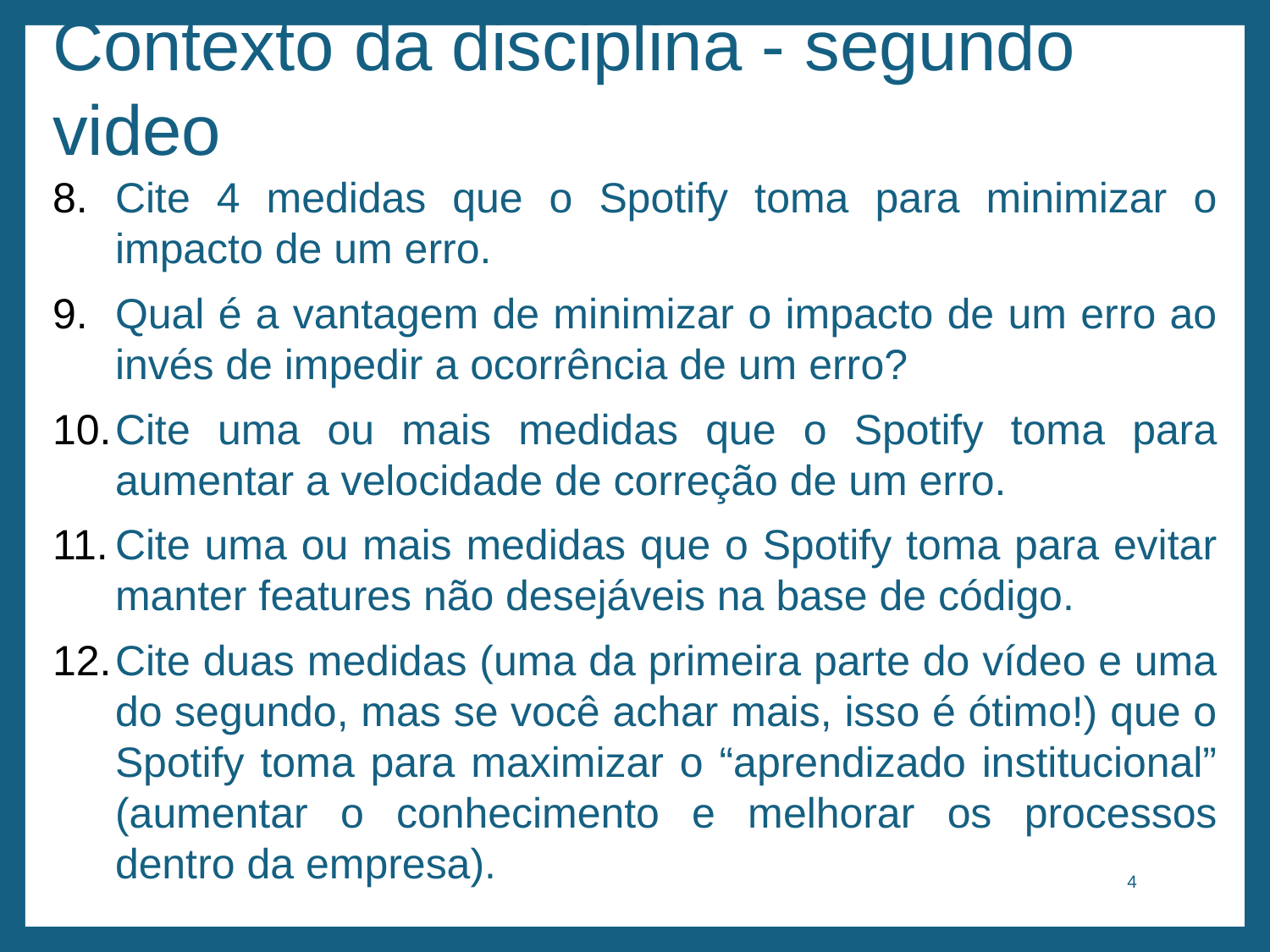

# Contexto da disciplina - segundo video
Cite 4 medidas que o Spotify toma para minimizar o impacto de um erro.
Qual é a vantagem de minimizar o impacto de um erro ao invés de impedir a ocorrência de um erro?
Cite uma ou mais medidas que o Spotify toma para aumentar a velocidade de correção de um erro.
Cite uma ou mais medidas que o Spotify toma para evitar manter features não desejáveis na base de código.
Cite duas medidas (uma da primeira parte do vídeo e uma do segundo, mas se você achar mais, isso é ótimo!) que o Spotify toma para maximizar o “aprendizado institucional” (aumentar o conhecimento e melhorar os processos dentro da empresa).
4